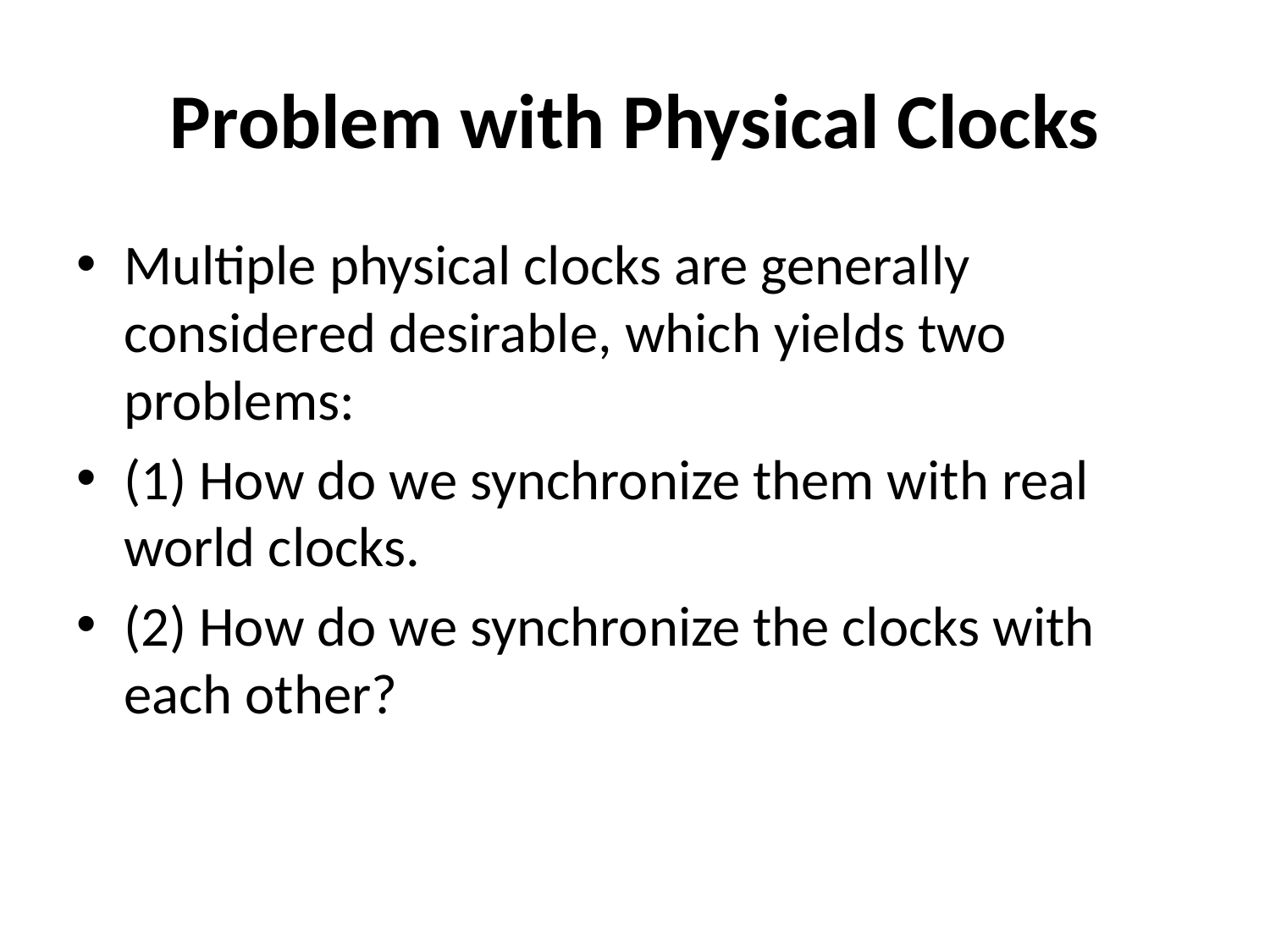

# Problem with Physical Clocks
Multiple physical clocks are generally considered desirable, which yields two problems:
(1) How do we synchronize them with real  world clocks.
(2) How do we synchronize the clocks with each other?